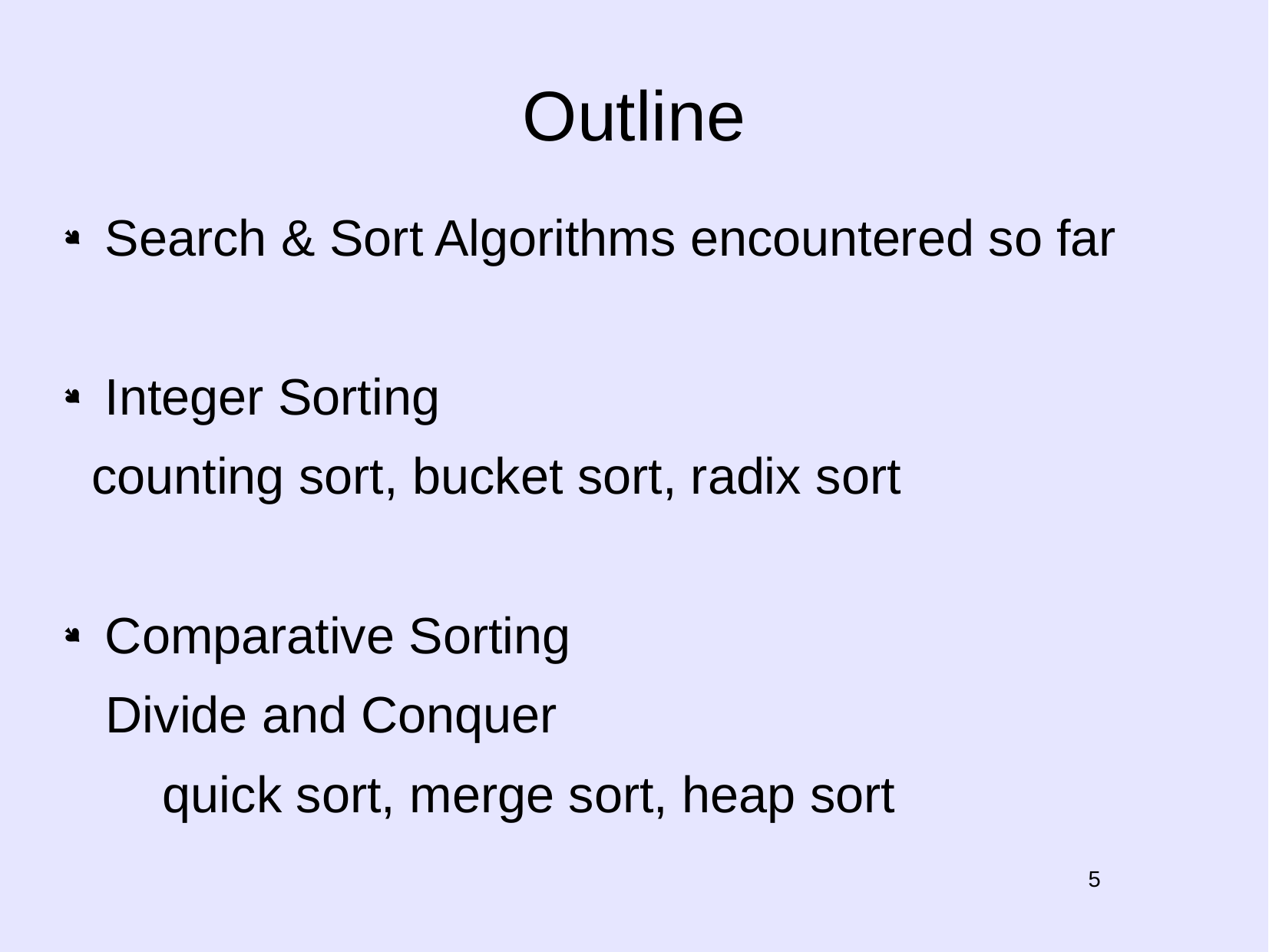

# Outline
Search & Sort Algorithms encountered so far

Integer Sorting
  counting sort, bucket sort, radix sort

Comparative Sorting
   Divide and Conquer
       quick sort, merge sort, heap sort
5